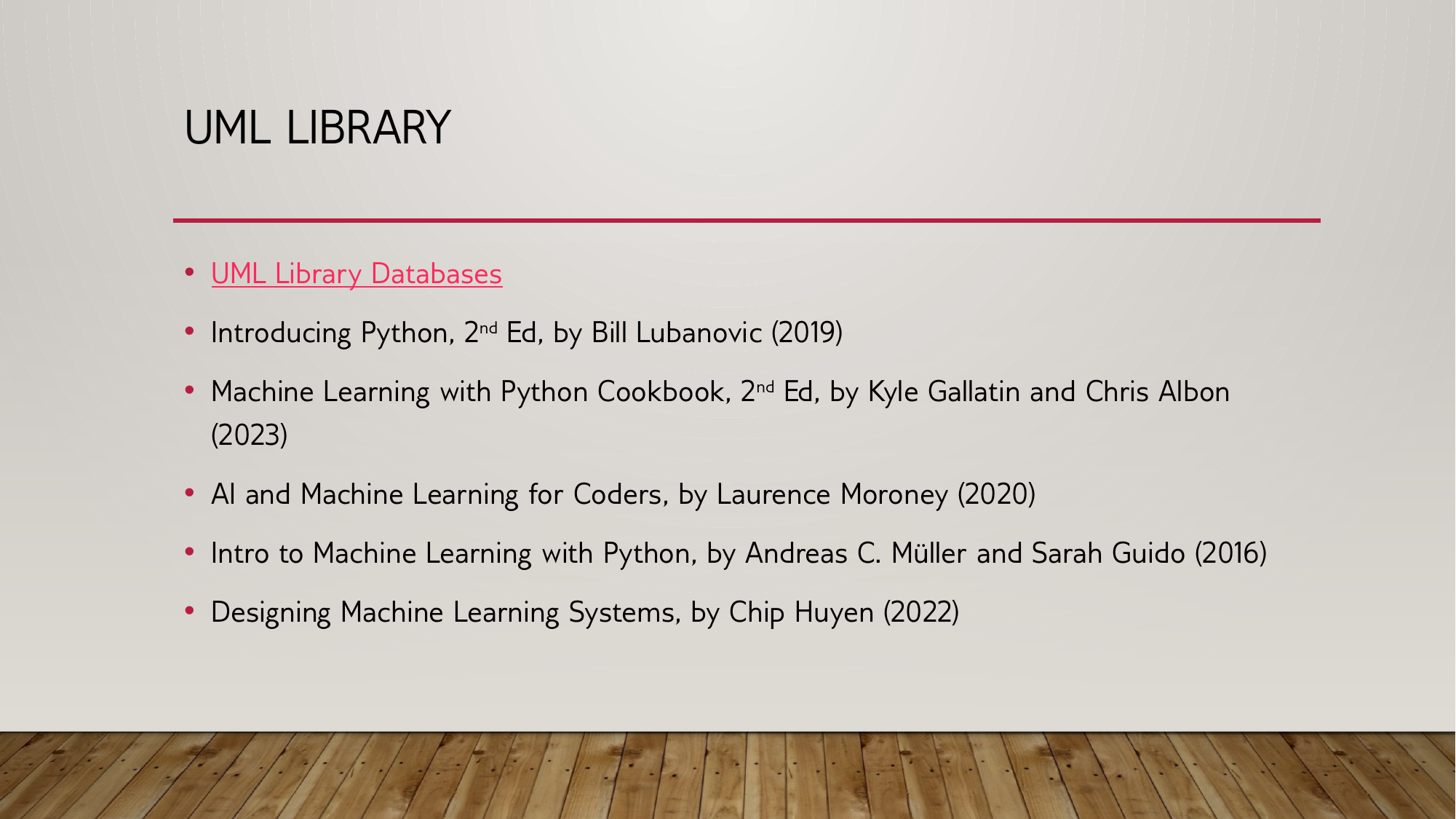

# UML Library
UML Library Databases
Introducing Python, 2nd Ed, by Bill Lubanovic (2019)
Machine Learning with Python Cookbook, 2nd Ed, by Kyle Gallatin and Chris Albon (2023)
AI and Machine Learning for Coders, by Laurence Moroney (2020)
Intro to Machine Learning with Python, by Andreas C. Müller and Sarah Guido (2016)
Designing Machine Learning Systems, by Chip Huyen (2022)